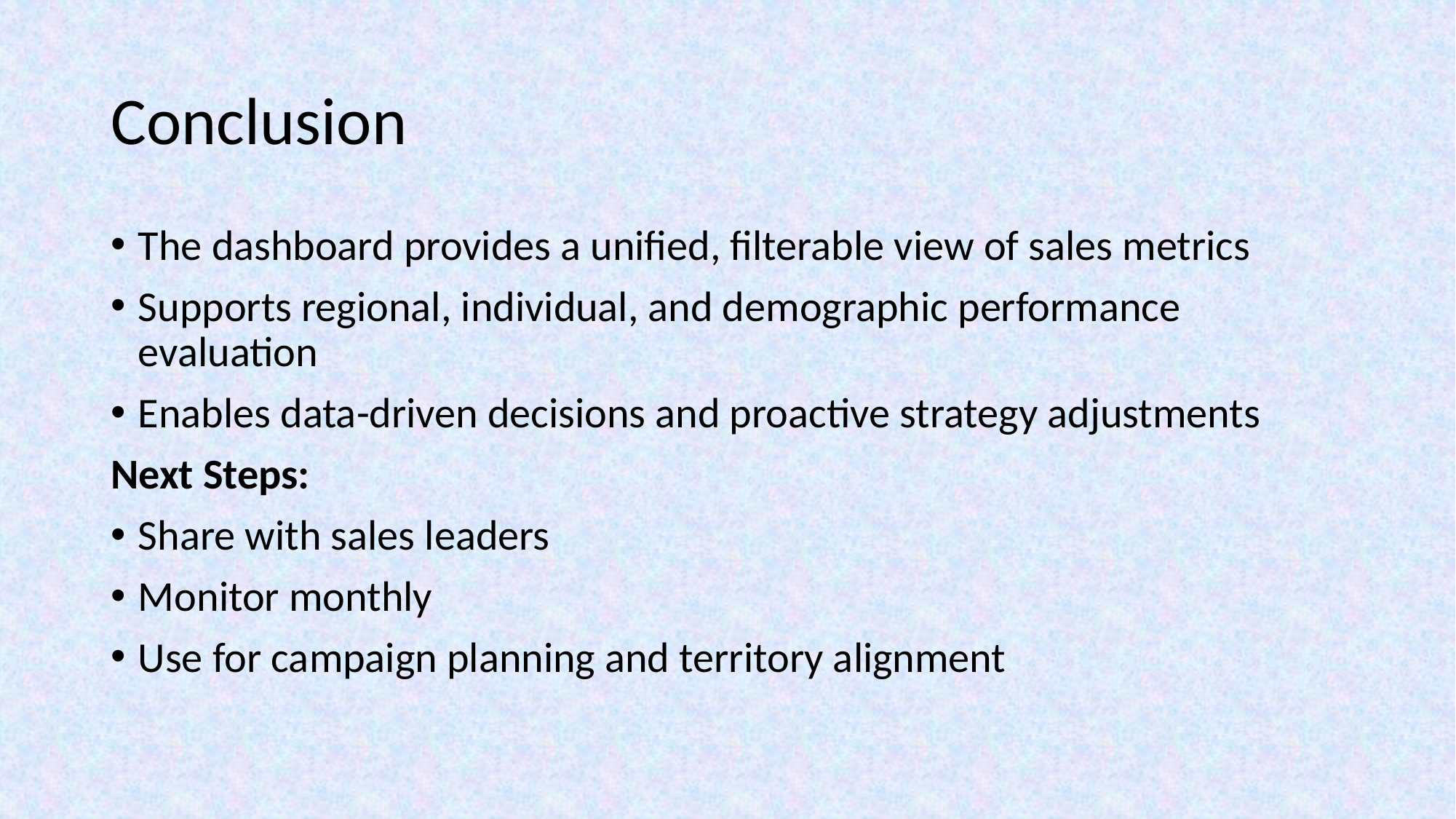

# Conclusion
The dashboard provides a unified, filterable view of sales metrics
Supports regional, individual, and demographic performance evaluation
Enables data-driven decisions and proactive strategy adjustments
Next Steps:
Share with sales leaders
Monitor monthly
Use for campaign planning and territory alignment